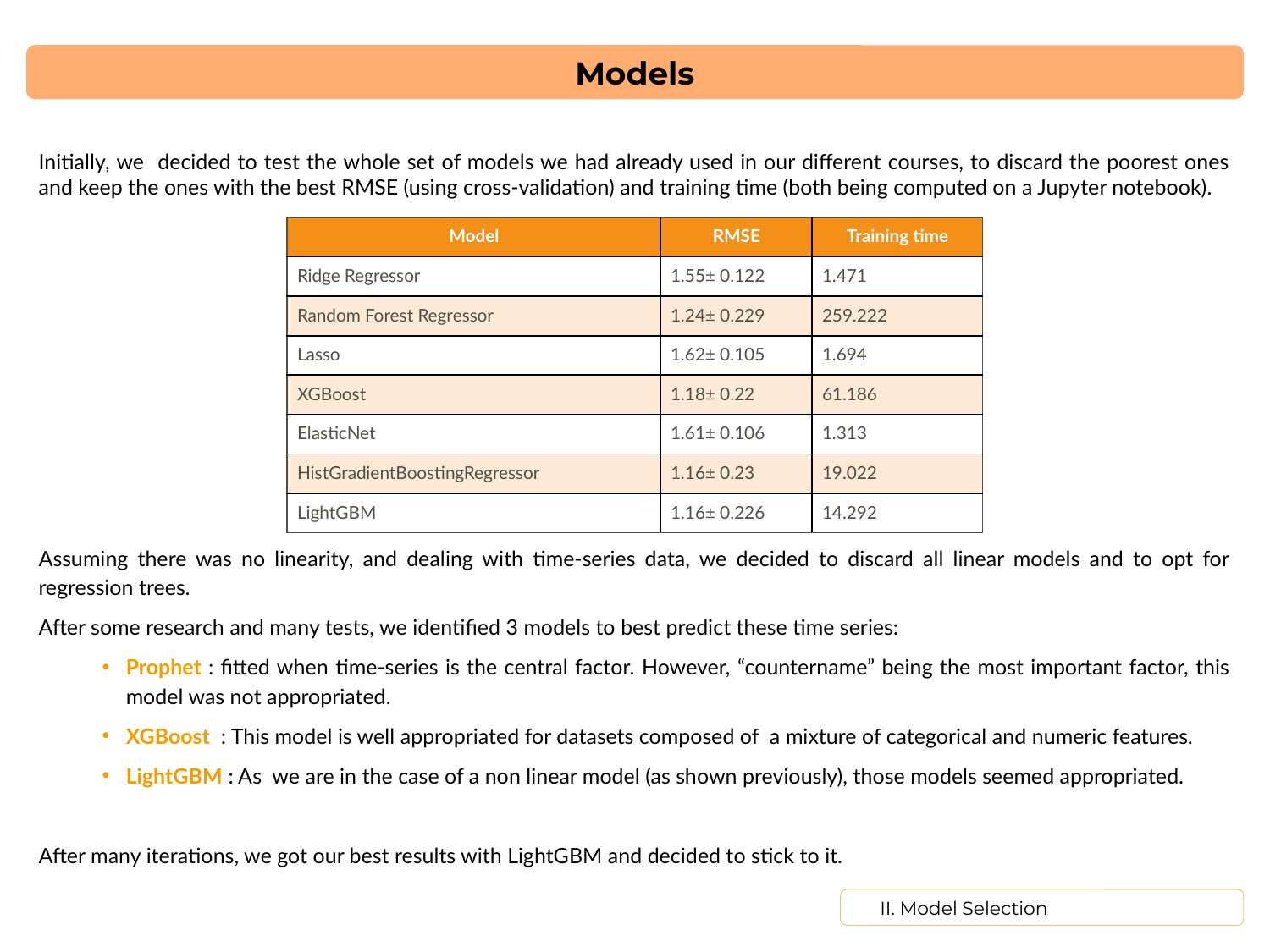

Models

Initially, we  decided to test the whole set of models we had already used in our different courses, to discard the poorest ones and keep the ones with the best RMSE (using cross-validation) and training time (both being computed on a Jupyter notebook).

| Model | RMSE | Training time |
| --- | --- | --- |
| Ridge Regressor | 1.55± 0.122 | 1.471 |
| Random Forest Regressor | 1.24± 0.229 | 259.222 |
| Lasso | 1.62± 0.105 | 1.694 |
| XGBoost | 1.18± 0.22 | 61.186 |
| ElasticNet | 1.61± 0.106 | 1.313 |
| HistGradientBoostingRegressor | 1.16± 0.23 | 19.022 |
| LightGBM | 1.16± 0.226 | 14.292 |
Assuming there was no linearity, and dealing with time-series data, we decided to discard all linear models and to opt for regression trees.
After some research and many tests, we identified 3 models to best predict these time series:
Prophet : fitted when time-series is the central factor. However, “countername” being the most important factor, this model was not appropriated.
XGBoost  : This model is well appropriated for datasets composed of  a mixture of categorical and numeric features.
LightGBM : As  we are in the case of a non linear model (as shown previously), those models seemed appropriated.

After many iterations, we got our best results with LightGBM and decided to stick to it.
II. Model Selection